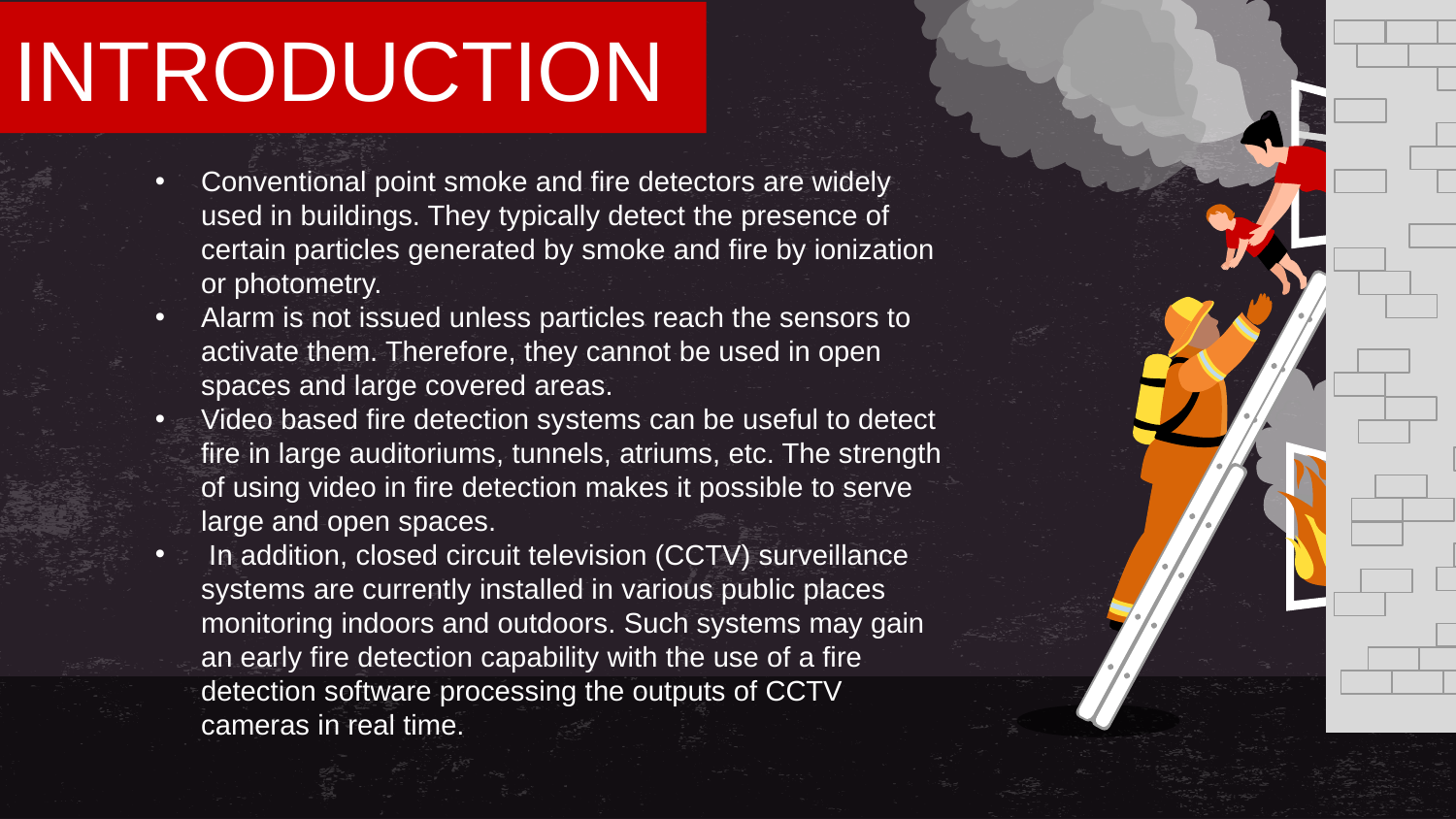

# INTRODUCTION
Conventional point smoke and fire detectors are widely used in buildings. They typically detect the presence of certain particles generated by smoke and fire by ionization or photometry.
Alarm is not issued unless particles reach the sensors to activate them. Therefore, they cannot be used in open spaces and large covered areas.
Video based fire detection systems can be useful to detect fire in large auditoriums, tunnels, atriums, etc. The strength of using video in fire detection makes it possible to serve large and open spaces.
 In addition, closed circuit television (CCTV) surveillance systems are currently installed in various public places monitoring indoors and outdoors. Such systems may gain an early fire detection capability with the use of a fire detection software processing the outputs of CCTV cameras in real time.